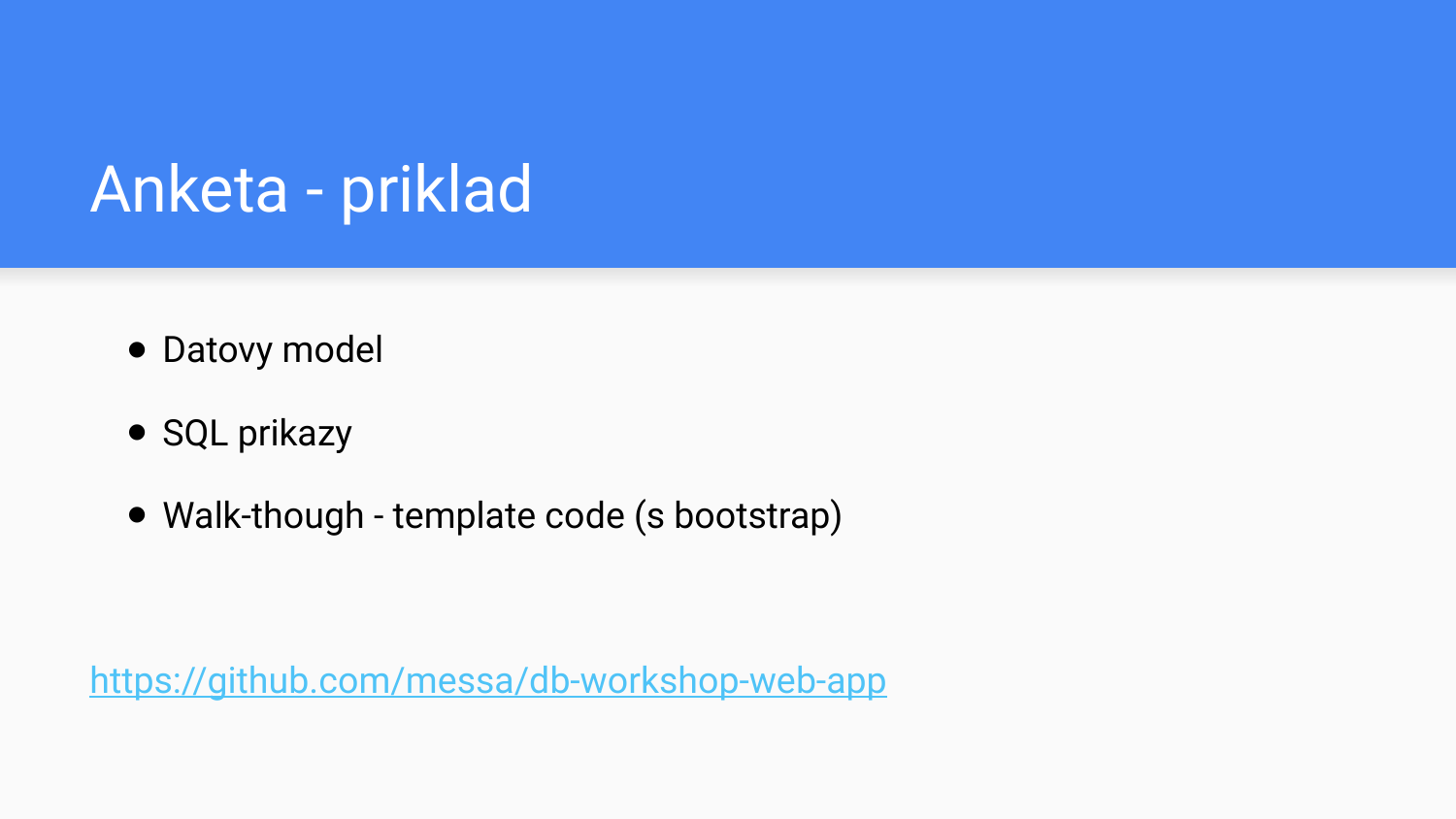

# Anketa - priklad
Datovy model
SQL prikazy
Walk-though - template code (s bootstrap)

https://github.com/messa/db-workshop-web-app